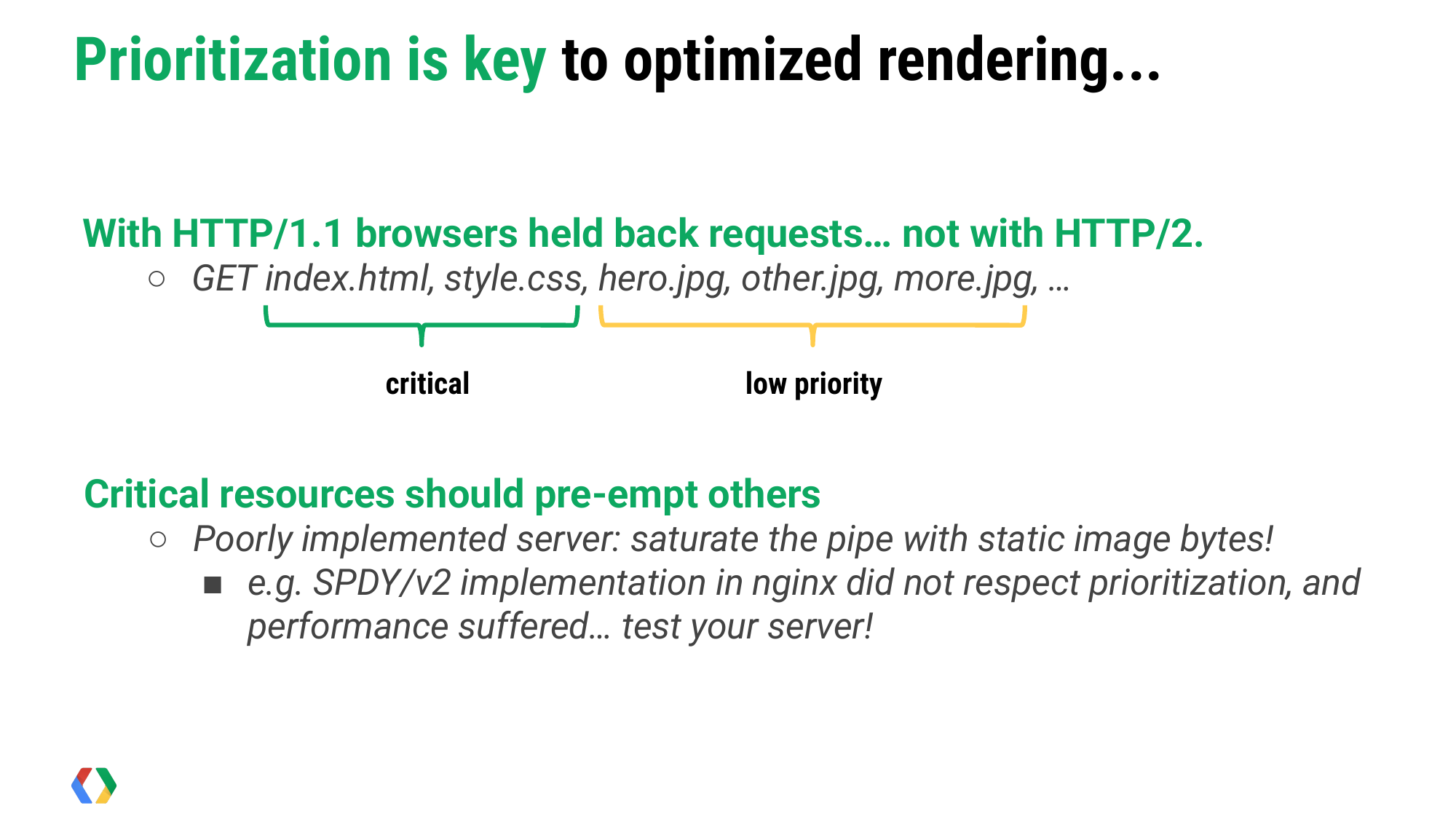

# Prioritization is key to optimized rendering...

With HTTP/1.1 browsers held back requests… not with HTTP/2.
GET index.html, style.css, hero.jpg, other.jpg, more.jpg, …
critical
low priority
Critical resources should pre-empt others
Poorly implemented server: saturate the pipe with static image bytes!
e.g. SPDY/v2 implementation in nginx did not respect prioritization, and performance suffered… test your server!